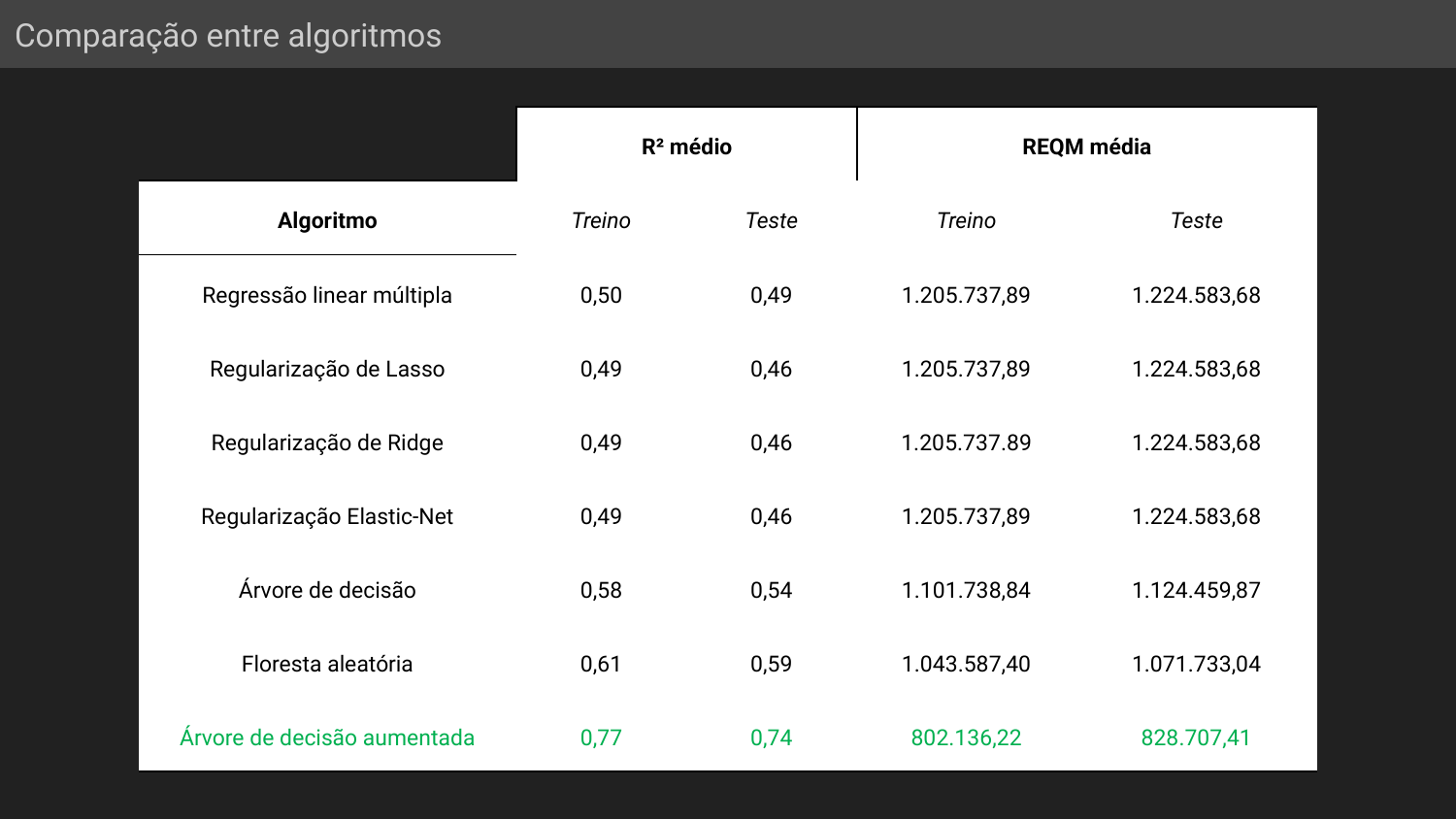

Comparação entre algoritmos
|  | R² médio |  | REQM média |  |
| --- | --- | --- | --- | --- |
| Algoritmo | Treino | Teste | Treino | Teste |
| Regressão linear múltipla | 0,50 | 0,49 | 1.205.737,89 | 1.224.583,68 |
| Regularização de Lasso | 0,49 | 0,46 | 1.205.737,89 | 1.224.583,68 |
| Regularização de Ridge | 0,49 | 0,46 | 1.205.737.89 | 1.224.583,68 |
| Regularização Elastic-Net | 0,49 | 0,46 | 1.205.737,89 | 1.224.583,68 |
| Árvore de decisão | 0,58 | 0,54 | 1.101.738,84 | 1.124.459,87 |
| Floresta aleatória | 0,61 | 0,59 | 1.043.587,40 | 1.071.733,04 |
| Árvore de decisão aumentada | 0,77 | 0,74 | 802.136,22 | 828.707,41 |